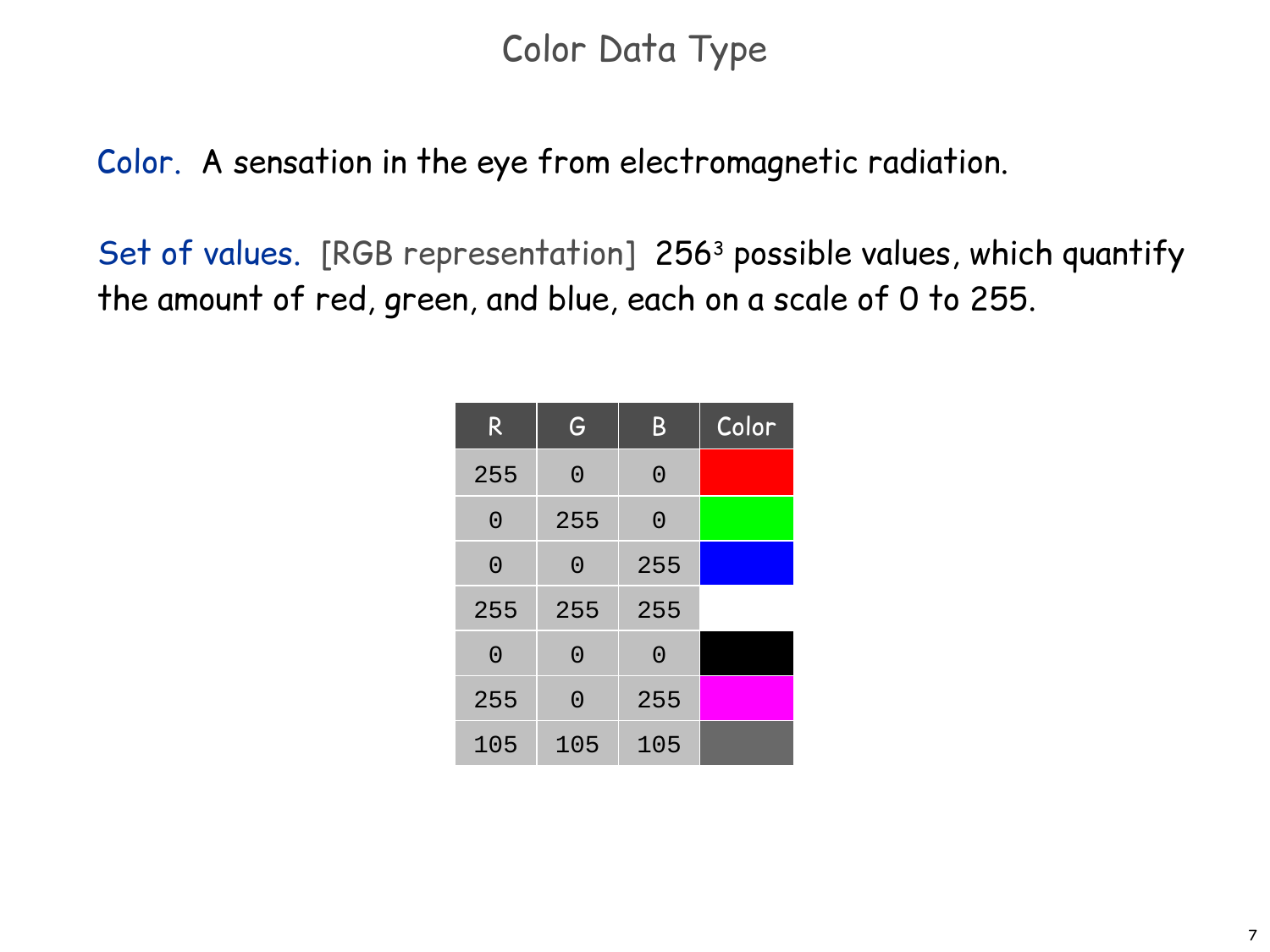

# Color Data Type
Color.  A sensation in the eye from electromagnetic radiation.

Set of values.  [RGB representation]  2563 possible values, which quantify the amount of red, green, and blue, each on a scale of 0 to 255.
R

G
B
Color

255
0
0

0

255
0

0

0
255

255
255
255

0
0
0

255
0
255

105
105
105

7